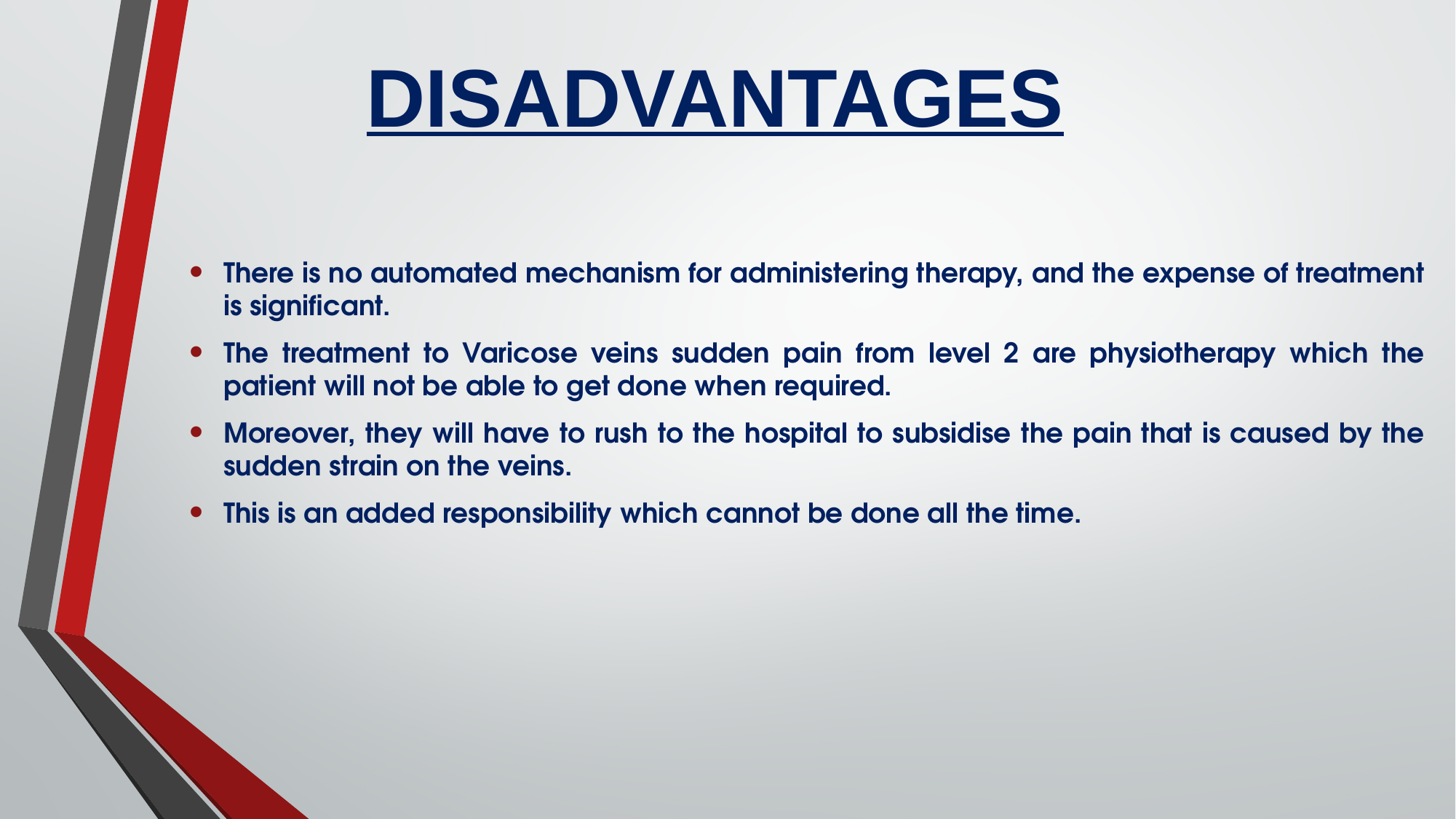

DISADVANTAGES
There is no automated mechanism for administering therapy, and the expense of treatment is significant.
The treatment to Varicose veins sudden pain from level 2 are physiotherapy which the patient will not be able to get done when required.
Moreover, they will have to rush to the hospital to subsidise the pain that is caused by the sudden strain on the veins.
This is an added responsibility which cannot be done all the time.